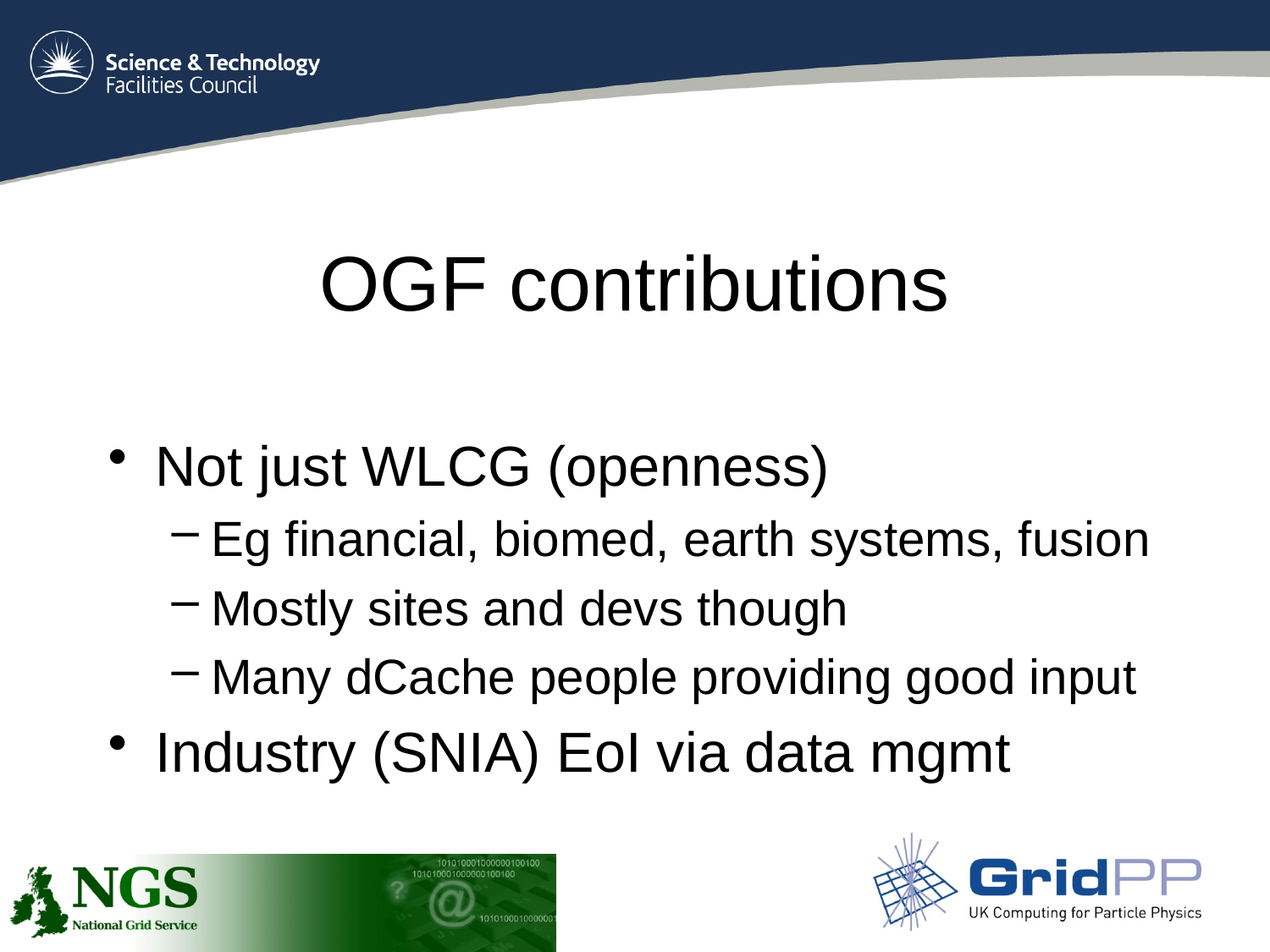

# OGF contributions
Not just WLCG (openness)
Eg financial, biomed, earth systems, fusion
Mostly sites and devs though
Many dCache people providing good input
Industry (SNIA) EoI via data mgmt